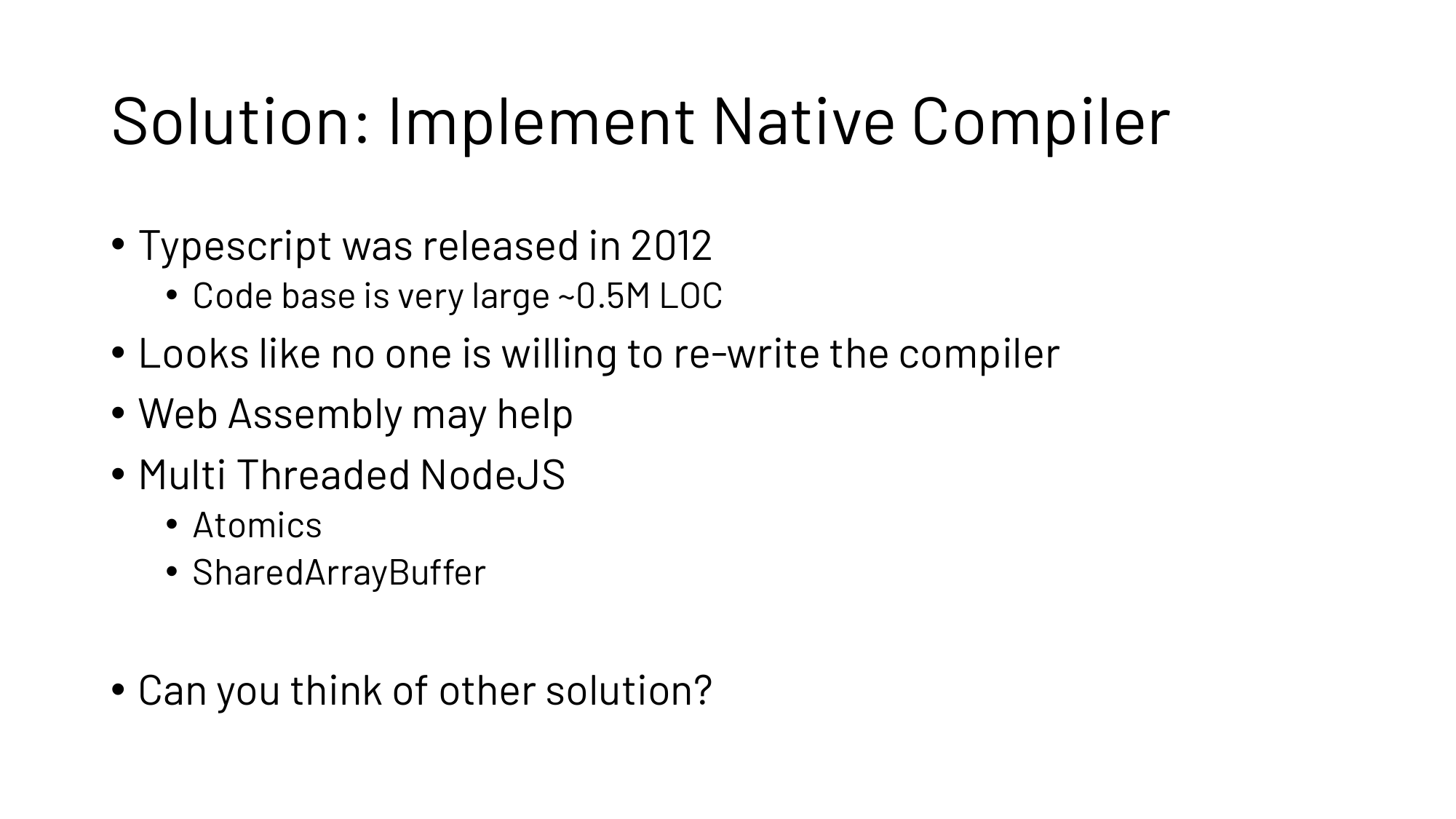

# Solution: Implement Native Compiler
Typescript was released in 2012
Code base is very large ~0.5M LOC
Looks like no one is willing to re-write the compiler
Web Assembly may help
Multi Threaded NodeJS
Atomics
SharedArrayBuffer

Can you think of other solution?